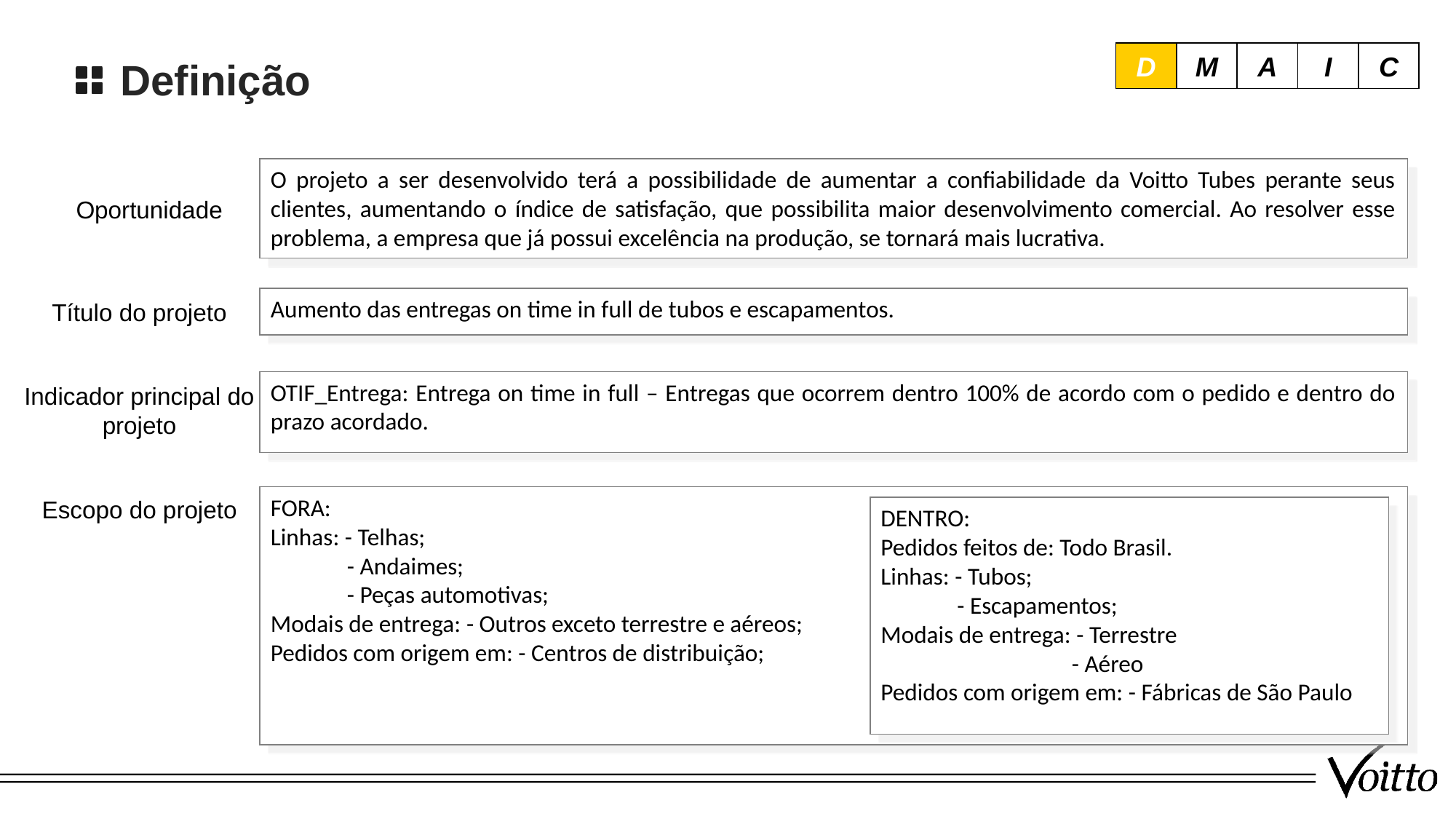

Definição
D
M
A
I
C
O projeto a ser desenvolvido terá a possibilidade de aumentar a confiabilidade da Voitto Tubes perante seus clientes, aumentando o índice de satisfação, que possibilita maior desenvolvimento comercial. Ao resolver esse problema, a empresa que já possui excelência na produção, se tornará mais lucrativa.
Oportunidade
Aumento das entregas on time in full de tubos e escapamentos.
Título do projeto
OTIF_Entrega: Entrega on time in full – Entregas que ocorrem dentro 100% de acordo com o pedido e dentro do prazo acordado.
Indicador principal do projeto
FORA:
Linhas: - Telhas;
              - Andaimes;
              - Peças automotivas;
Modais de entrega: - Outros exceto terrestre e aéreos;
Pedidos com origem em: - Centros de distribuição;
Escopo do projeto
DENTRO:
Pedidos feitos de: Todo Brasil.
Linhas: - Tubos;
              - Escapamentos;
Modais de entrega: - Terrestre
                                   - Aéreo
Pedidos com origem em: - Fábricas de São Paulo